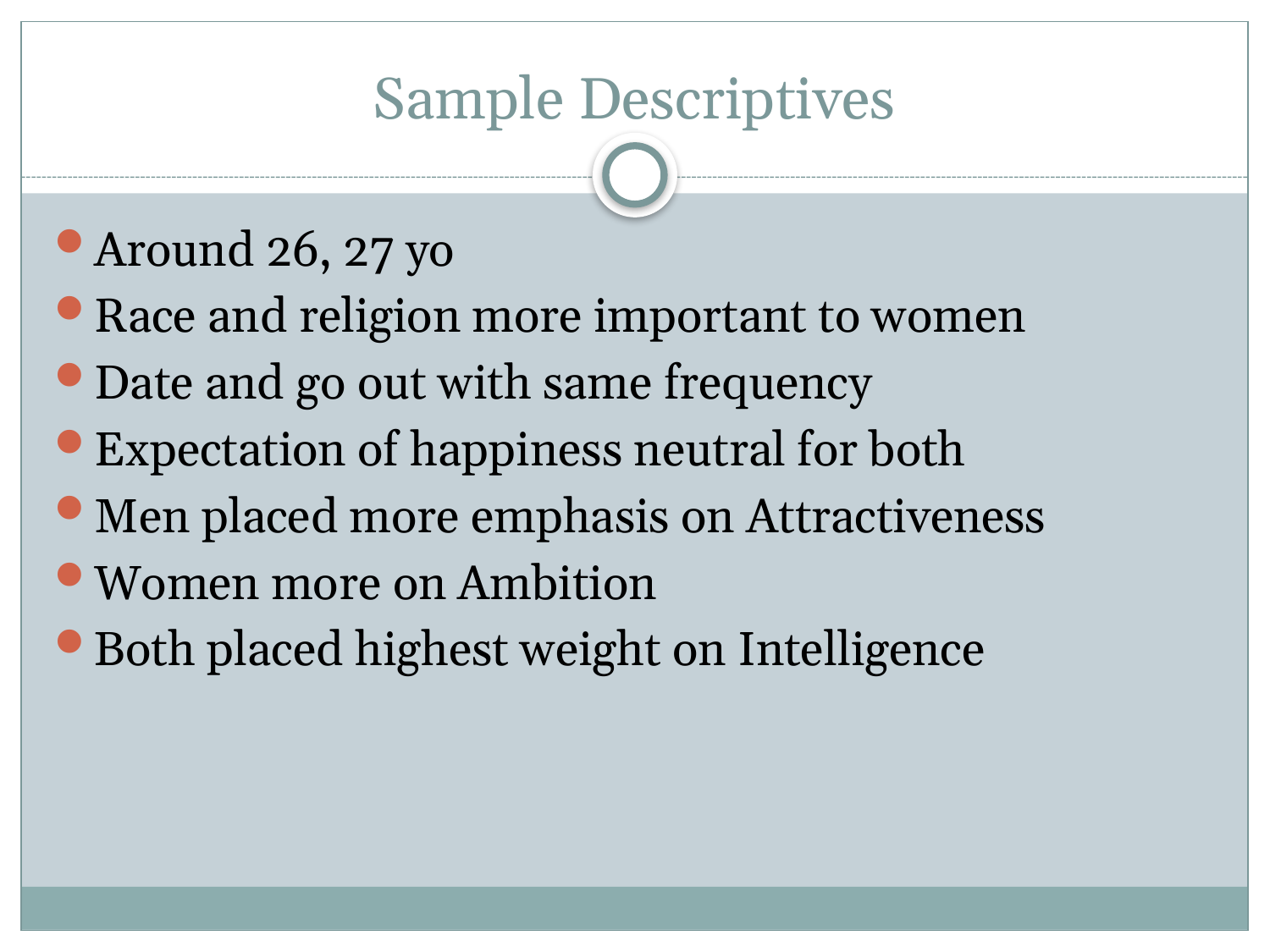

# Sample Descriptives
Around 26, 27 yo
Race and religion more important to women
Date and go out with same frequency
Expectation of happiness neutral for both
Men placed more emphasis on Attractiveness
Women more on Ambition
Both placed highest weight on Intelligence